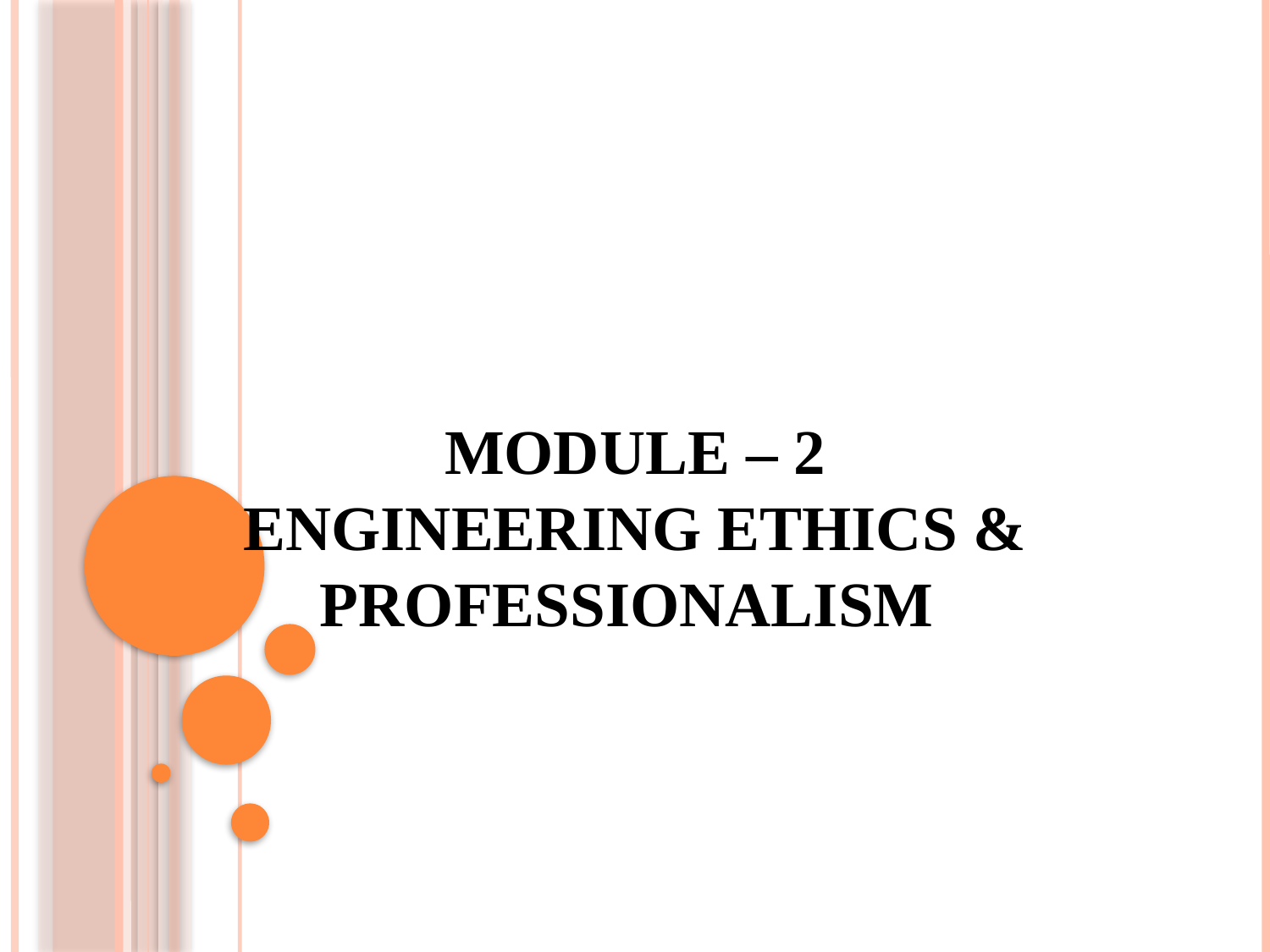

# Module – 2 Engineering Ethics & Professionalism